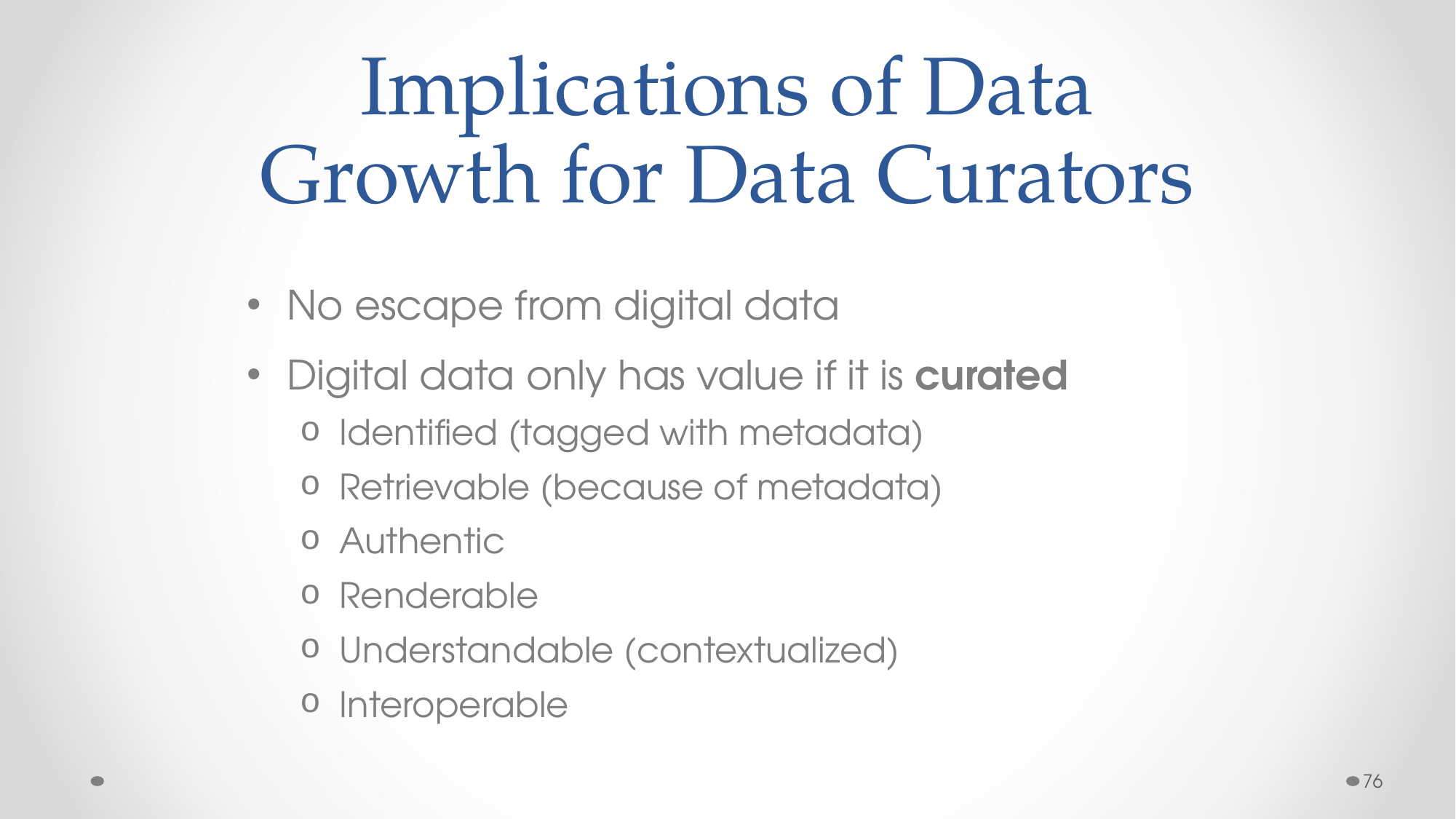

# Implications of Data Growth for Data Curators
No escape from digital data
Digital data only has value if it is curated
Identified (tagged with metadata)
Retrievable (because of metadata)
Authentic
Renderable
Understandable (contextualized)
Interoperable
76